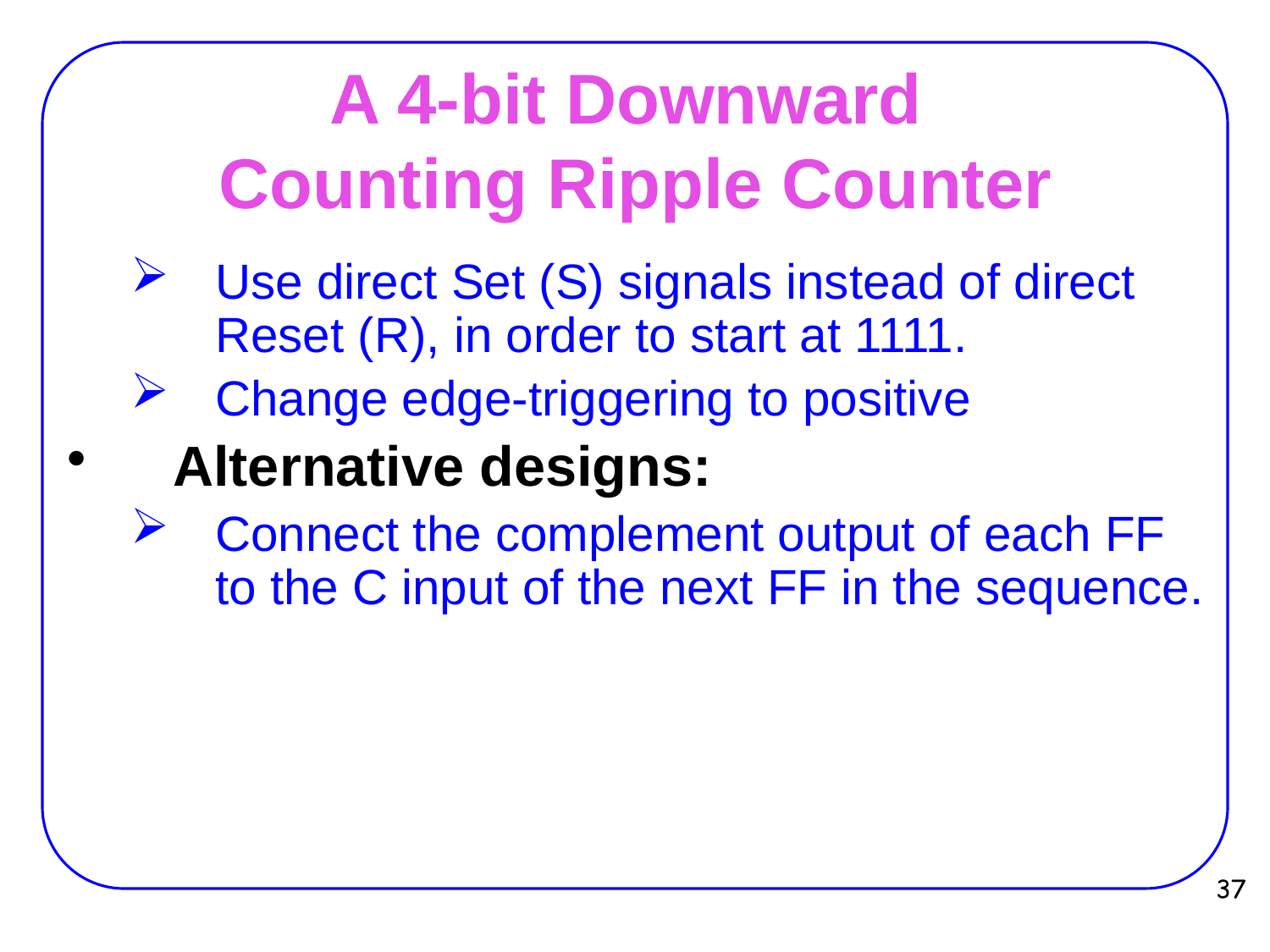

# A 4-bit Downward Counting Ripple Counter
Use direct Set (S) signals instead of direct Reset (R), in order to start at 1111.
Change edge-triggering to positive
Alternative designs:
Connect the complement output of each FF to the C input of the next FF in the sequence.

 37